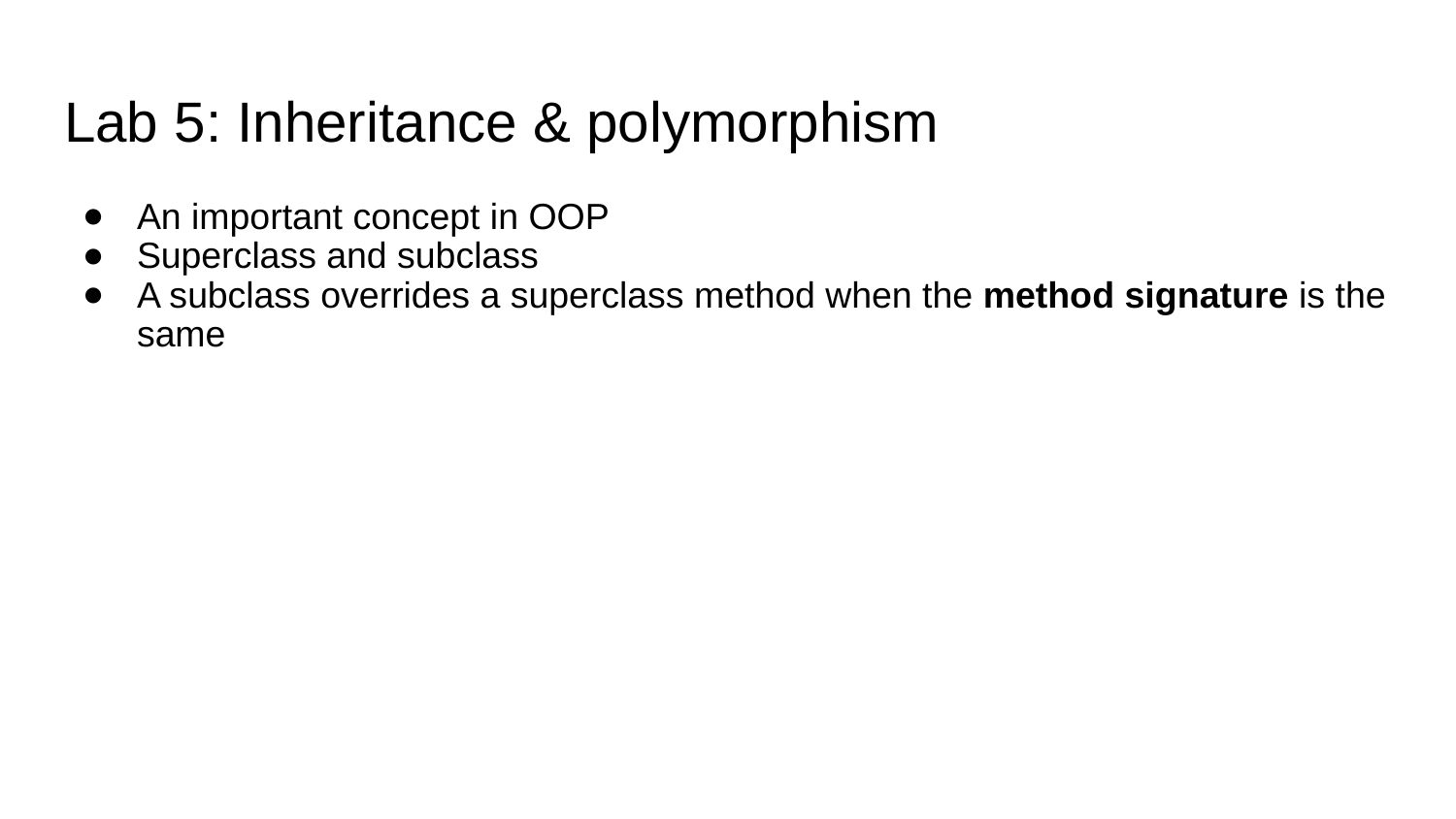

# Lab 5: Inheritance & polymorphism
An important concept in OOP
Superclass and subclass
A subclass overrides a superclass method when the method signature is the same